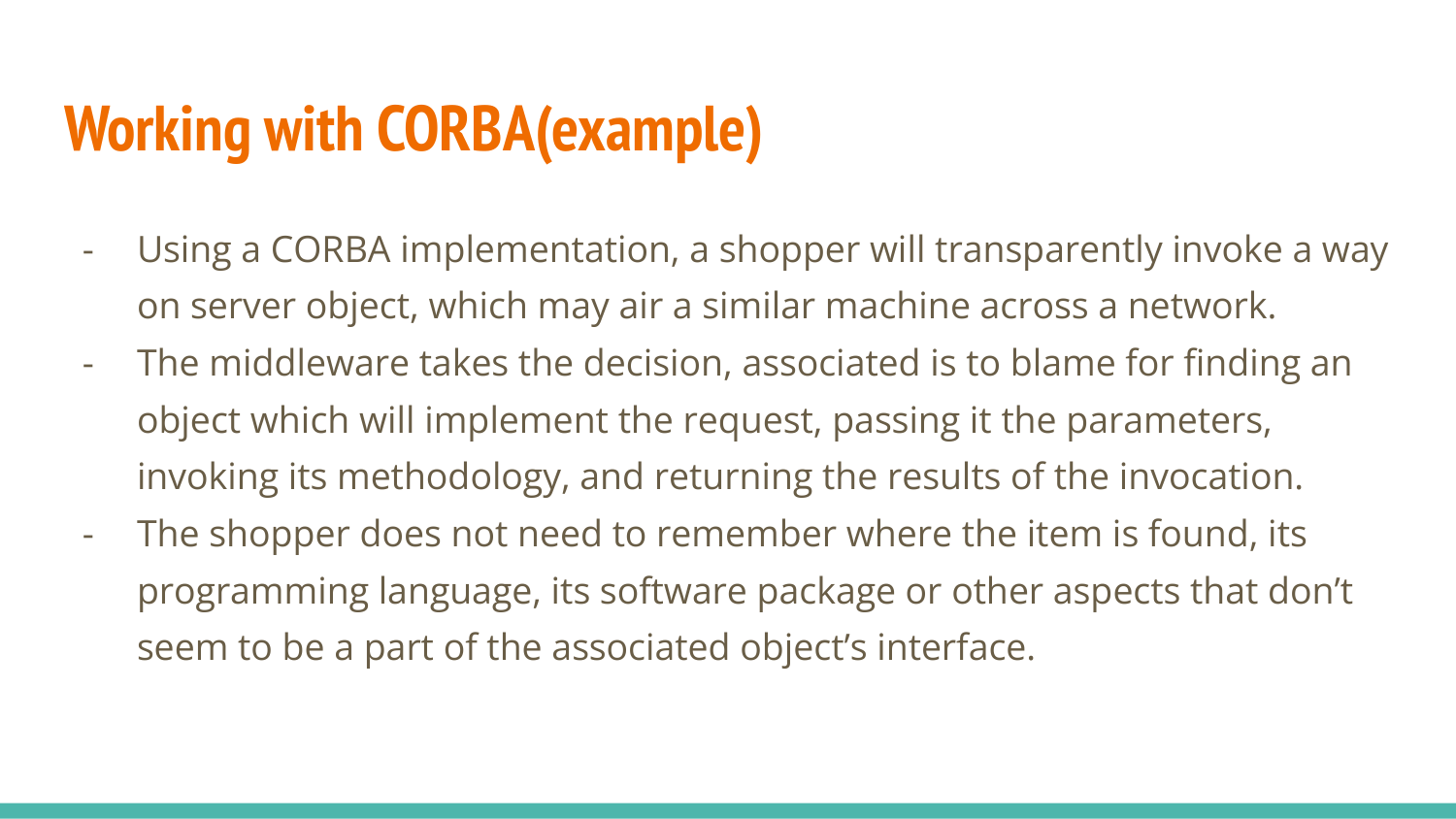

# Working with CORBA(example)
Using a CORBA implementation, a shopper will transparently invoke a way on server object, which may air a similar machine across a network.
The middleware takes the decision, associated is to blame for finding an object which will implement the request, passing it the parameters, invoking its methodology, and returning the results of the invocation.
The shopper does not need to remember where the item is found, its programming language, its software package or other aspects that don’t seem to be a part of the associated object’s interface.